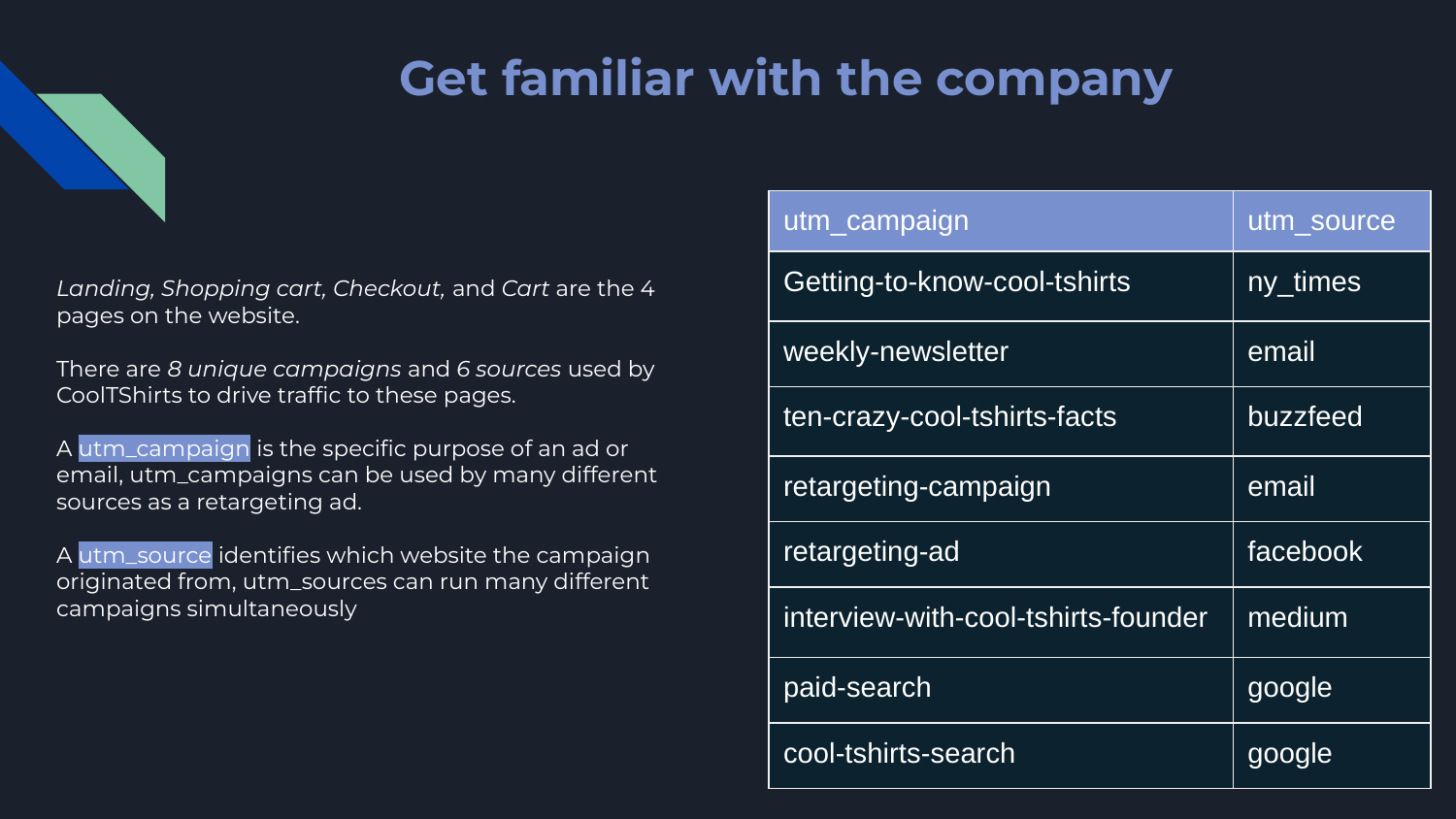

Get familiar with the company

| utm\_campaign | utm\_source |
| --- | --- |
| Getting-to-know-cool-tshirts | ny\_times |
| weekly-newsletter | email |
| ten-crazy-cool-tshirts-facts | buzzfeed |
| retargeting-campaign | email |
| retargeting-ad | facebook |
| interview-with-cool-tshirts-founder | medium |
| paid-search | google |
| cool-tshirts-search | google |
# Landing, Shopping cart, Checkout, and Cart are the 4 pages on the website. There are 8 unique campaigns and 6 sources used by CoolTShirts to drive traffic to these pages. A utm_campaign is the specific purpose of an ad or email, utm_campaigns can be used by many different sources as a retargeting ad. A utm_source identifies which website the campaign originated from, utm_sources can run many different campaigns simultaneously